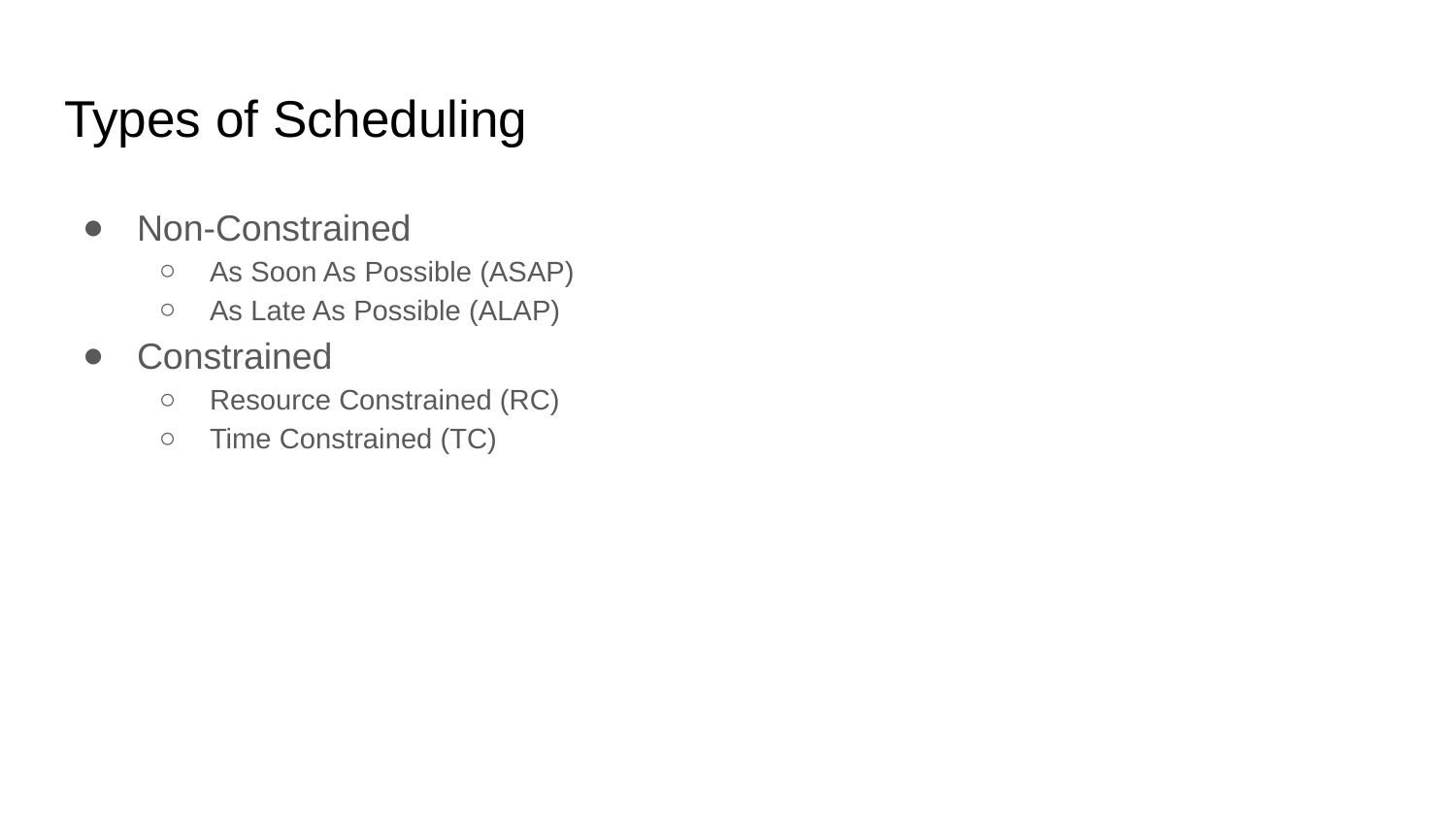

# Types of Scheduling
Non-Constrained
As Soon As Possible (ASAP)
As Late As Possible (ALAP)
Constrained
Resource Constrained (RC)
Time Constrained (TC)